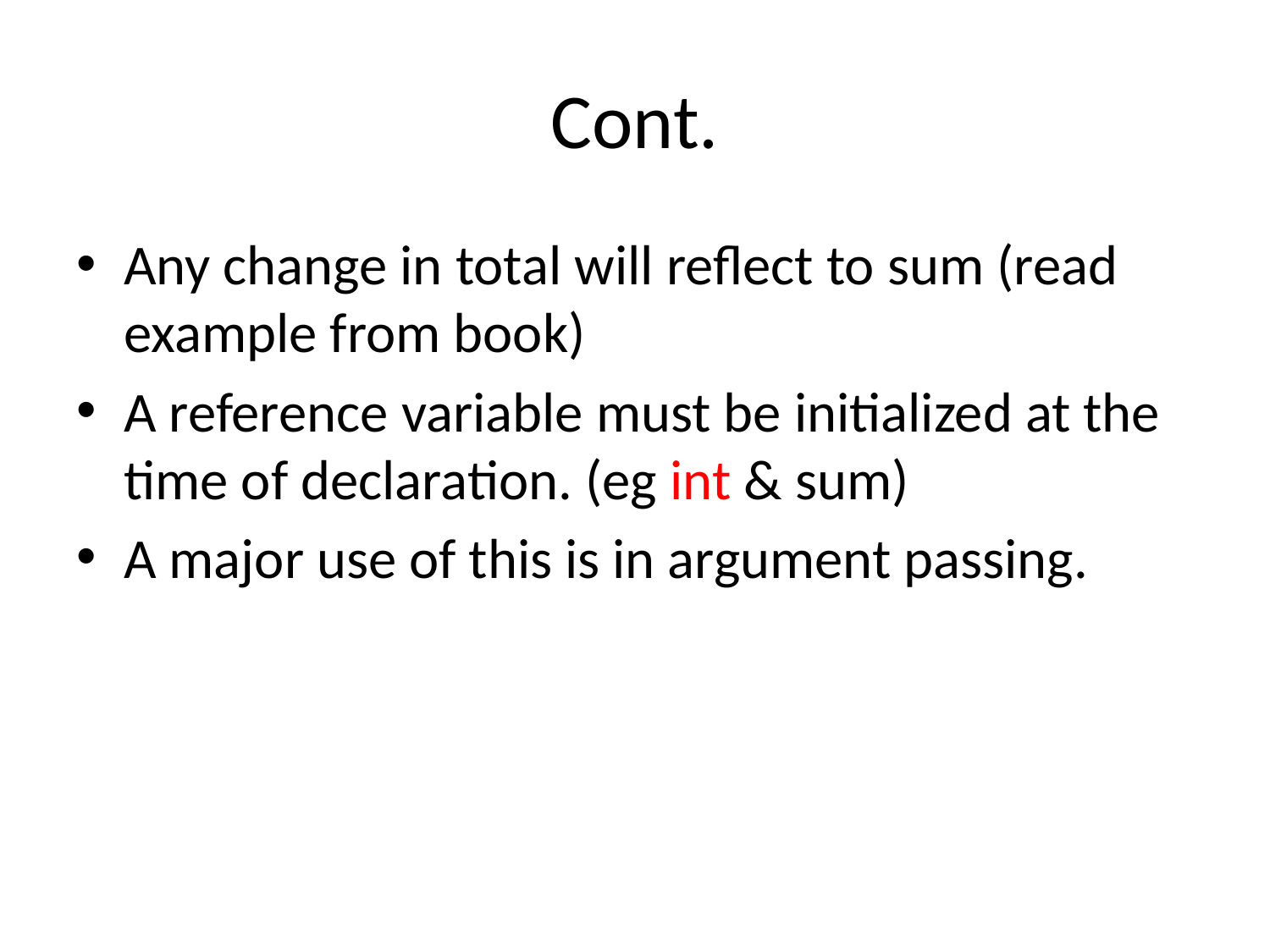

# Cont.
Any change in total will reflect to sum (read example from book)
A reference variable must be initialized at the time of declaration. (eg int & sum)
A major use of this is in argument passing.